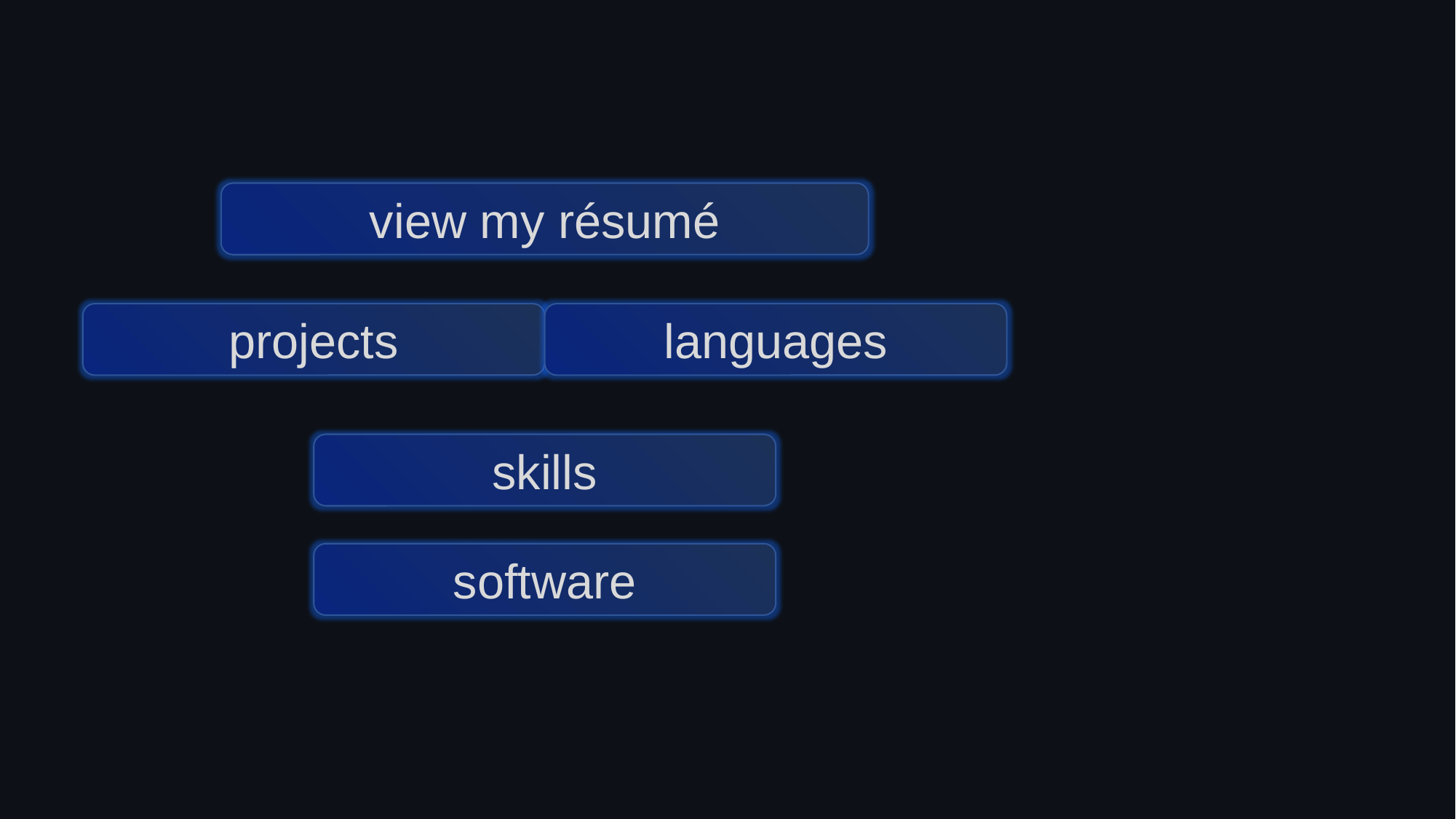

view my résumé
projects
languages
skills
software